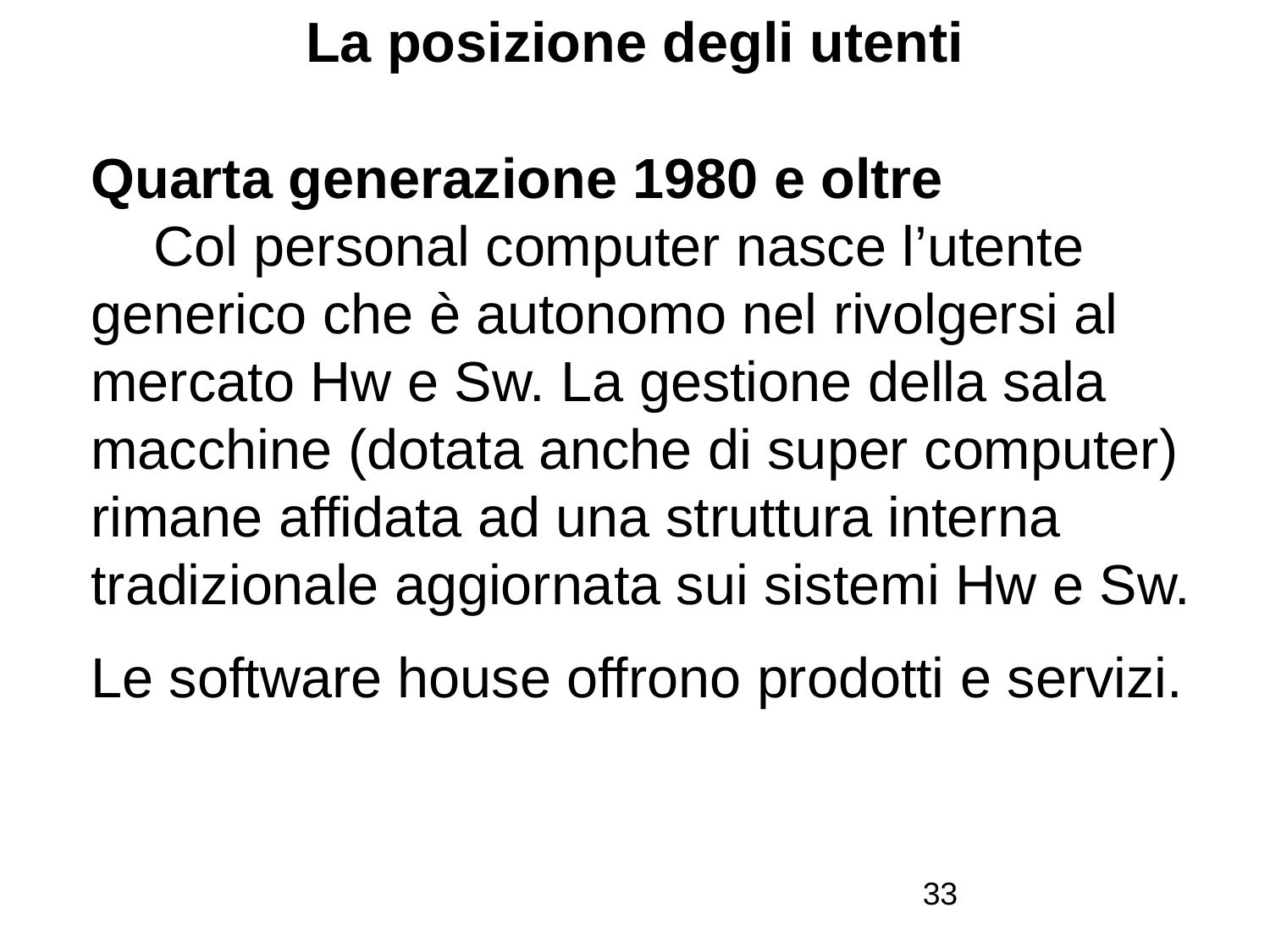

# La posizione degli utenti
Quarta generazione 1980 e oltre                         Col personal computer nasce l’utente generico che è autonomo nel rivolgersi al mercato Hw e Sw. La gestione della sala macchine (dotata anche di super computer) rimane affidata ad una struttura interna tradizionale aggiornata sui sistemi Hw e Sw.
Le software house offrono prodotti e servizi.
33